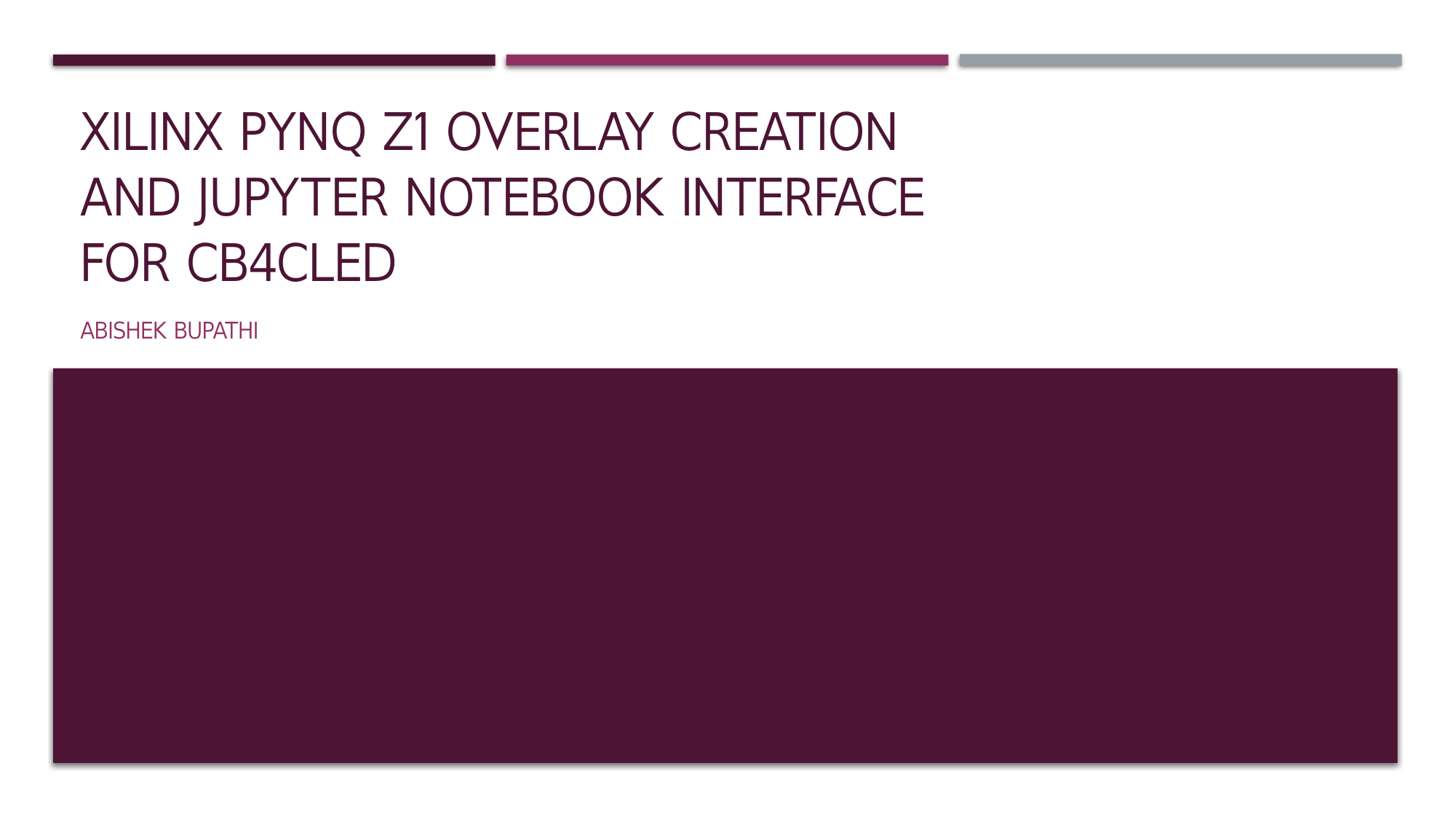

# Xilinx PYNQ z1 Overlay Creation and Jupyter Notebook Interface for cb4cled
Abishek Bupathi